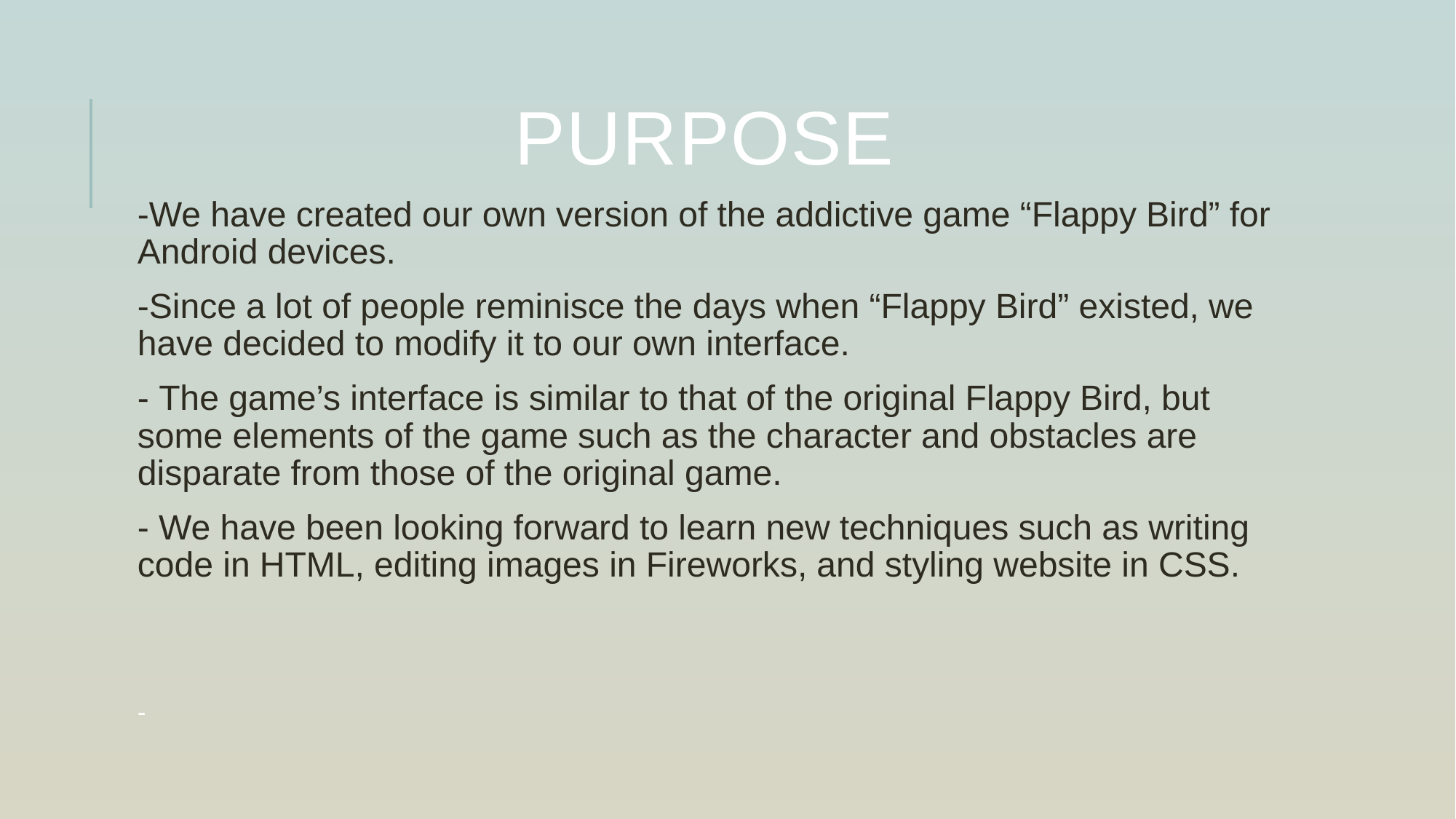

# Purpose
-We have created our own version of the addictive game “Flappy Bird” for Android devices.
-Since a lot of people reminisce the days when “Flappy Bird” existed, we have decided to modify it to our own interface.
- The game’s interface is similar to that of the original Flappy Bird, but some elements of the game such as the character and obstacles are disparate from those of the original game.
- We have been looking forward to learn new techniques such as writing code in HTML, editing images in Fireworks, and styling website in CSS.

-